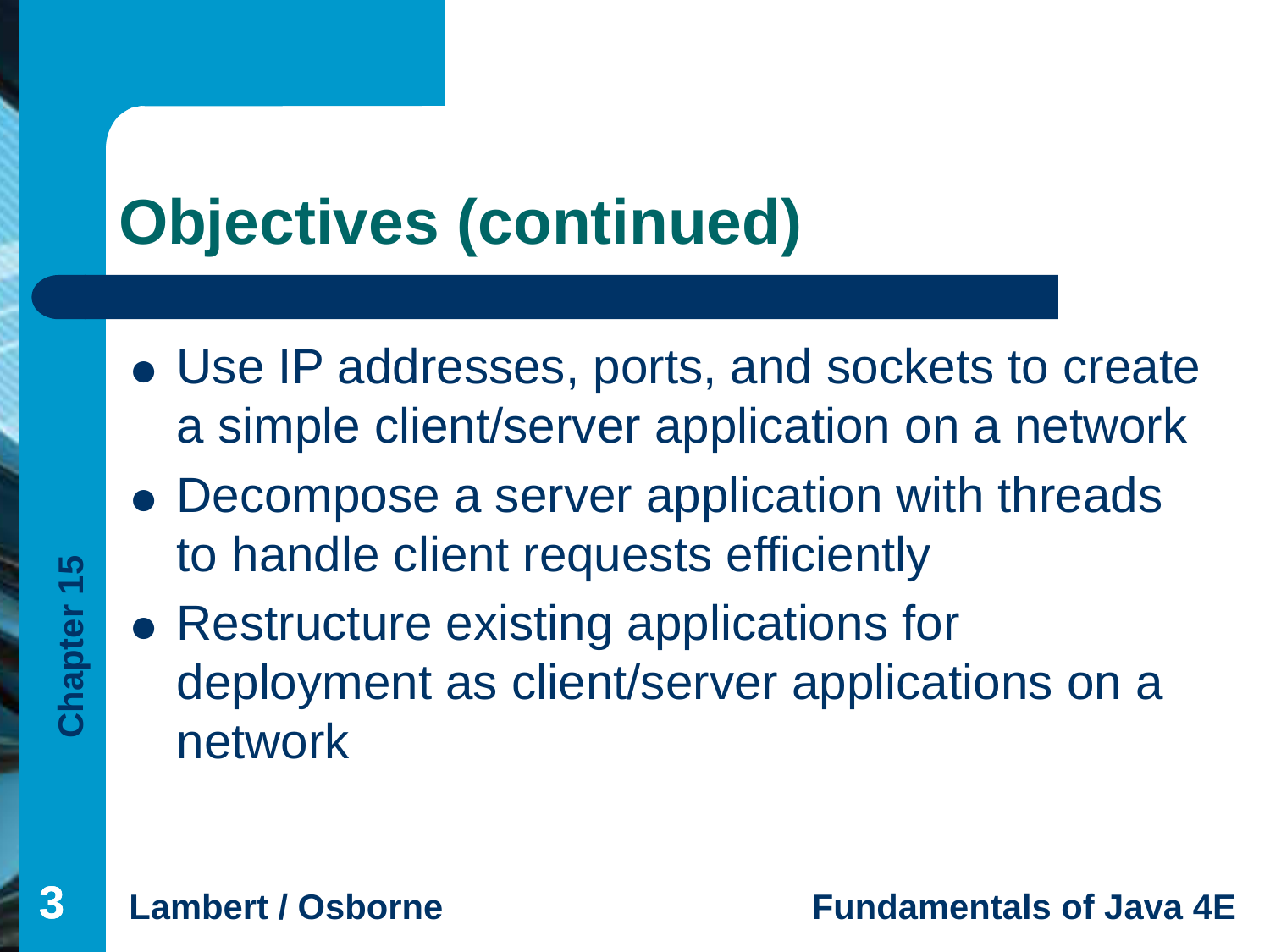

# Objectives (continued)
Use IP addresses, ports, and sockets to create a simple client/server application on a network
Decompose a server application with threads to handle client requests efficiently
Restructure existing applications for deployment as client/server applications on a network

3
3
3